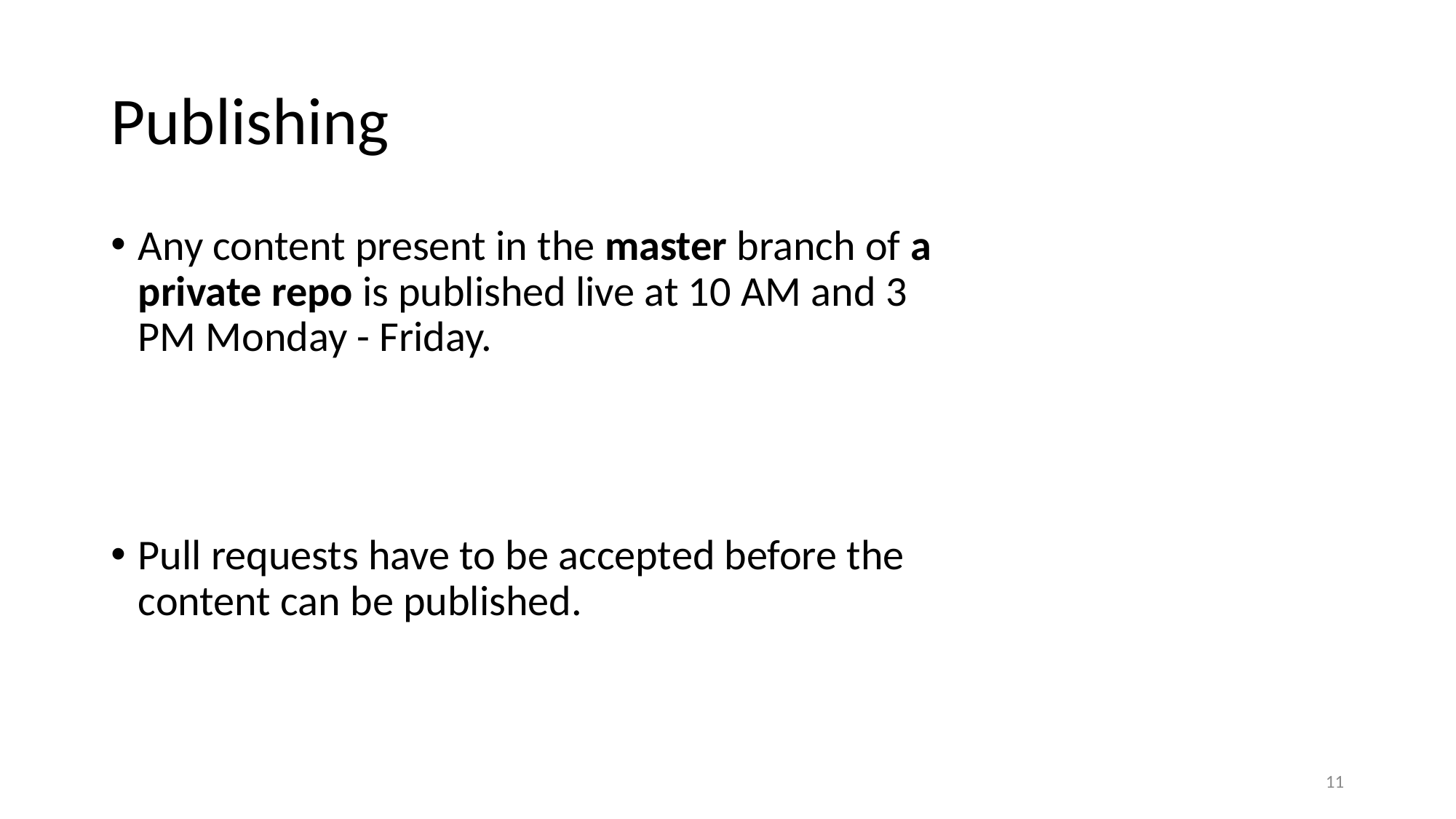

# Publishing
Any content present in the master branch of a private repo is published live at 10 AM and 3 PM Monday - Friday.

Pull requests have to be accepted before the content can be published.
11